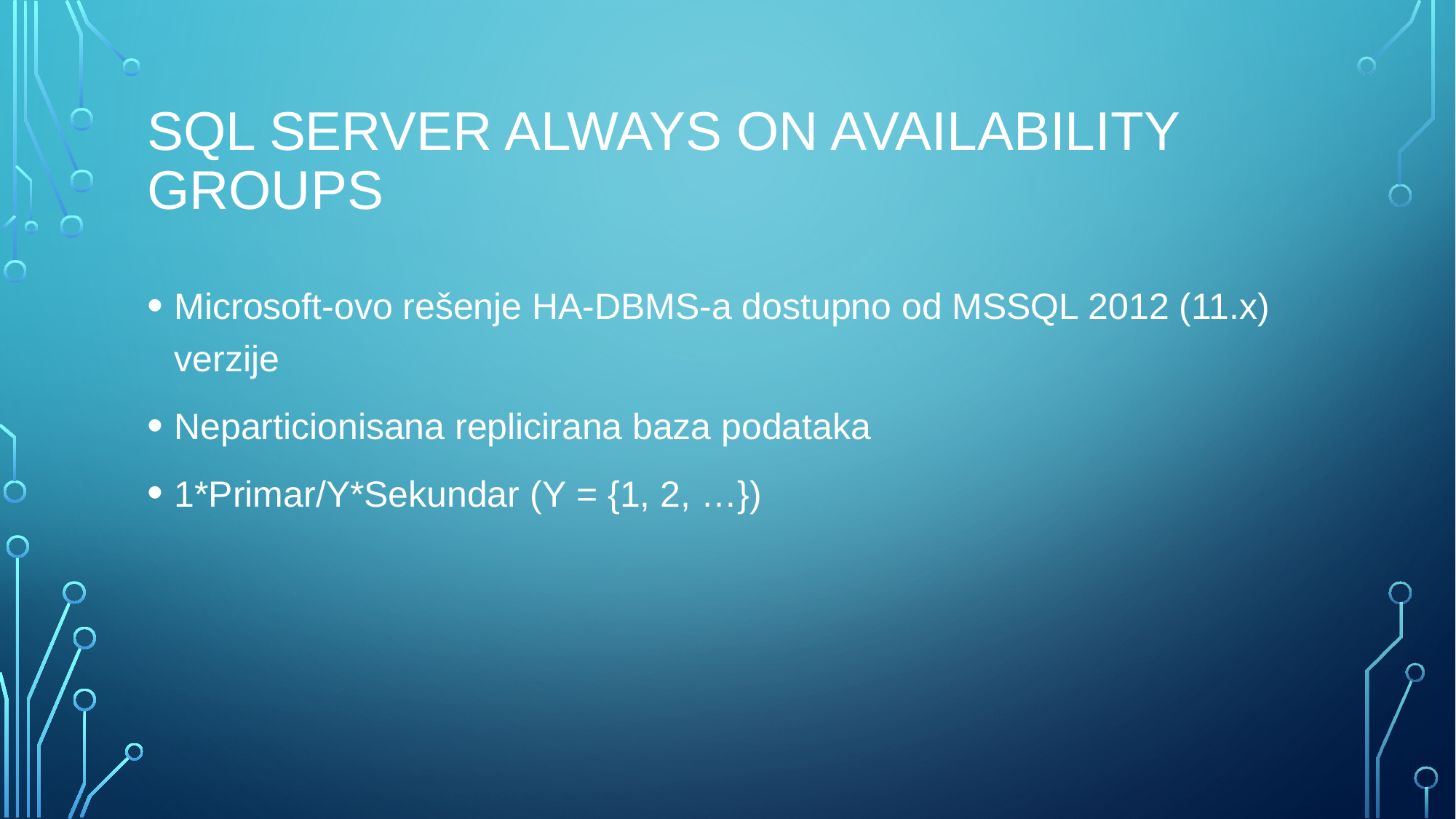

# Sql server always on availability groups
Microsoft-ovo rešenje HA-DBMS-a dostupno od MSSQL 2012 (11.x) verzije
Neparticionisana replicirana baza podataka
1*Primar/Y*Sekundar (Y = {1, 2, …})